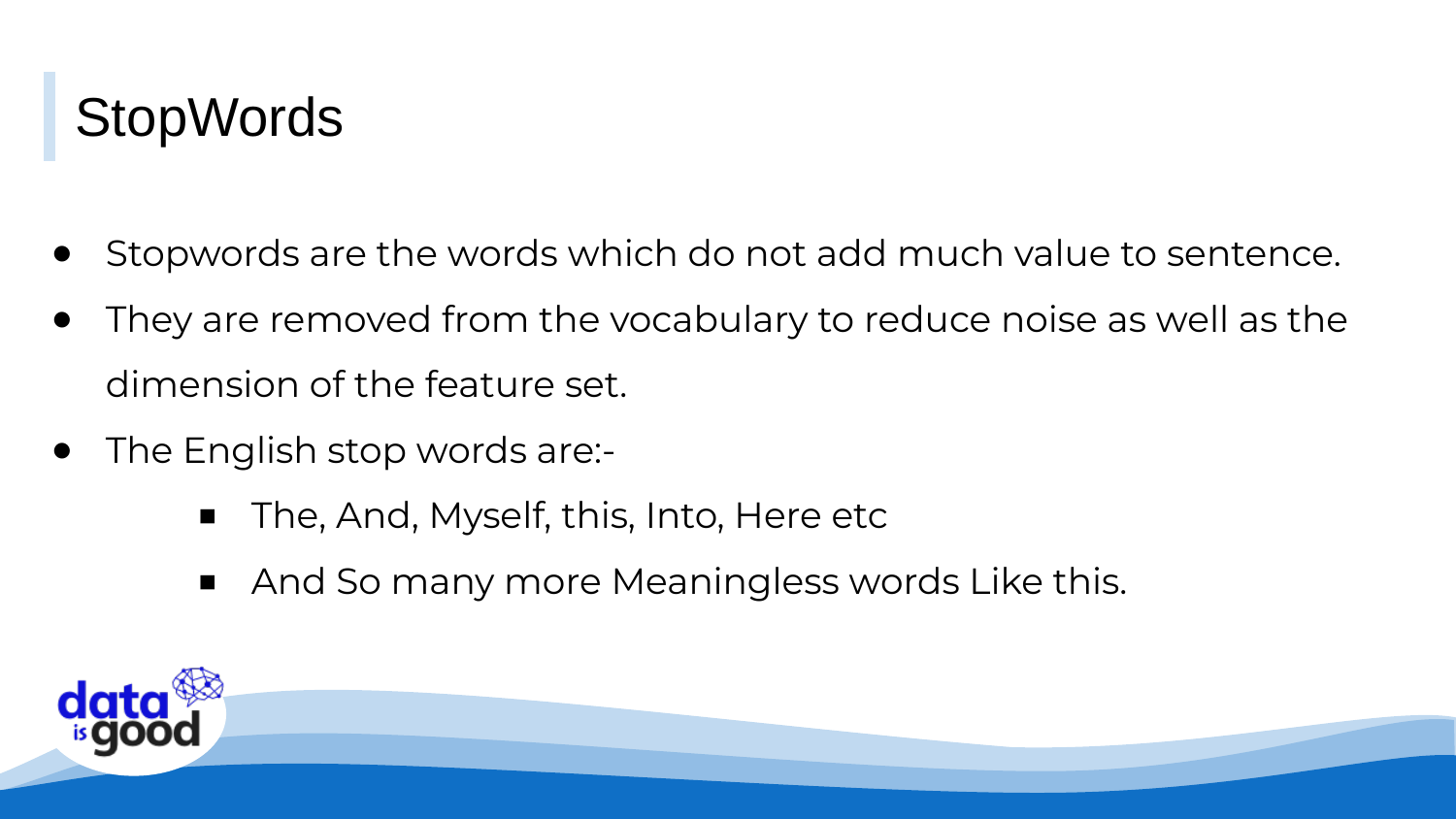

# StopWords
Stopwords are the words which do not add much value to sentence.
They are removed from the vocabulary to reduce noise as well as the dimension of the feature set.
The English stop words are:-
The, And, Myself, this, Into, Here etc
And So many more Meaningless words Like this.